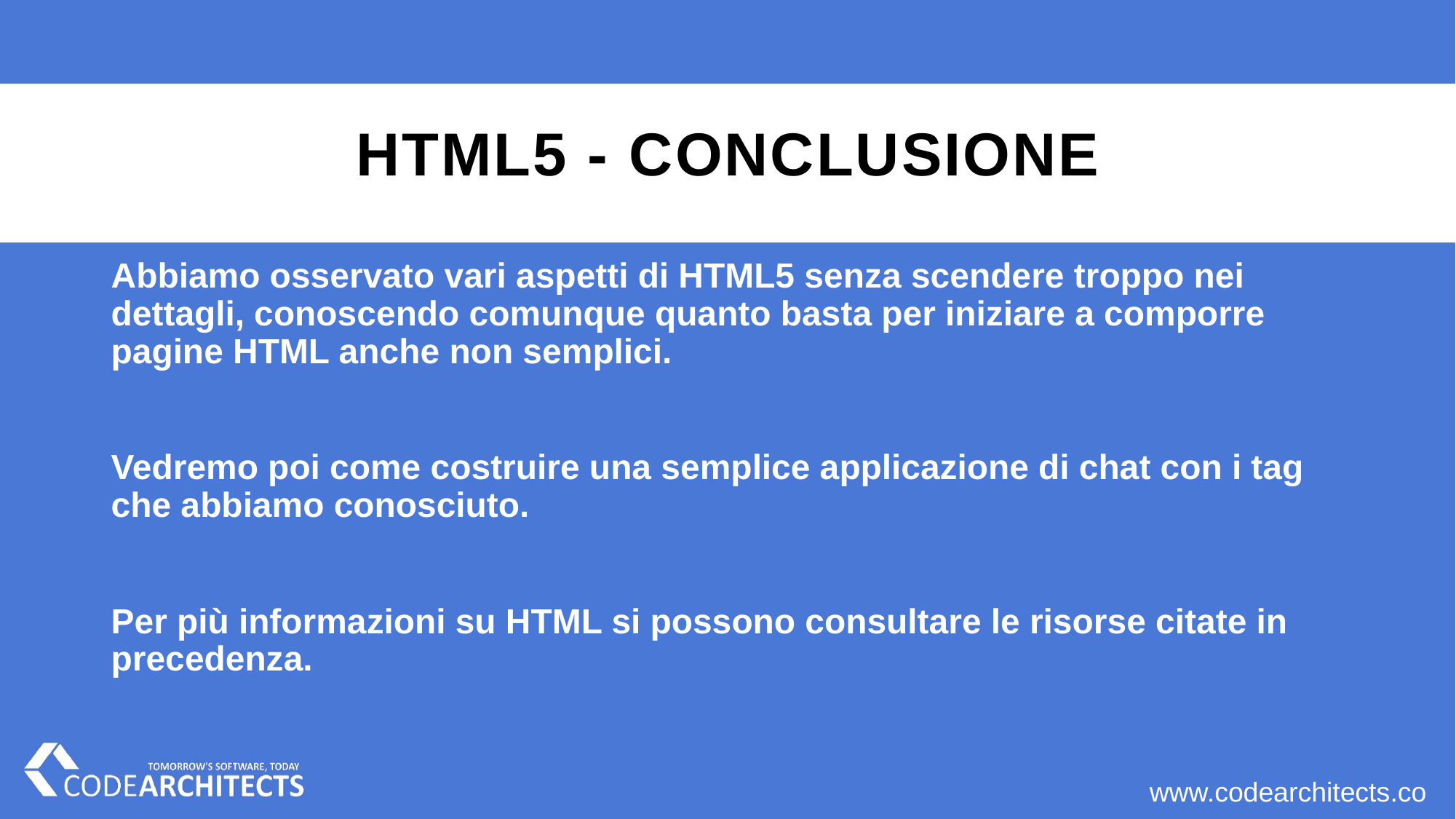

# Html5 - conclusione
Abbiamo osservato vari aspetti di HTML5 senza scendere troppo nei dettagli, conoscendo comunque quanto basta per iniziare a comporre pagine HTML anche non semplici.

Vedremo poi come costruire una semplice applicazione di chat con i tag che abbiamo conosciuto.

Per più informazioni su HTML si possono consultare le risorse citate in precedenza.